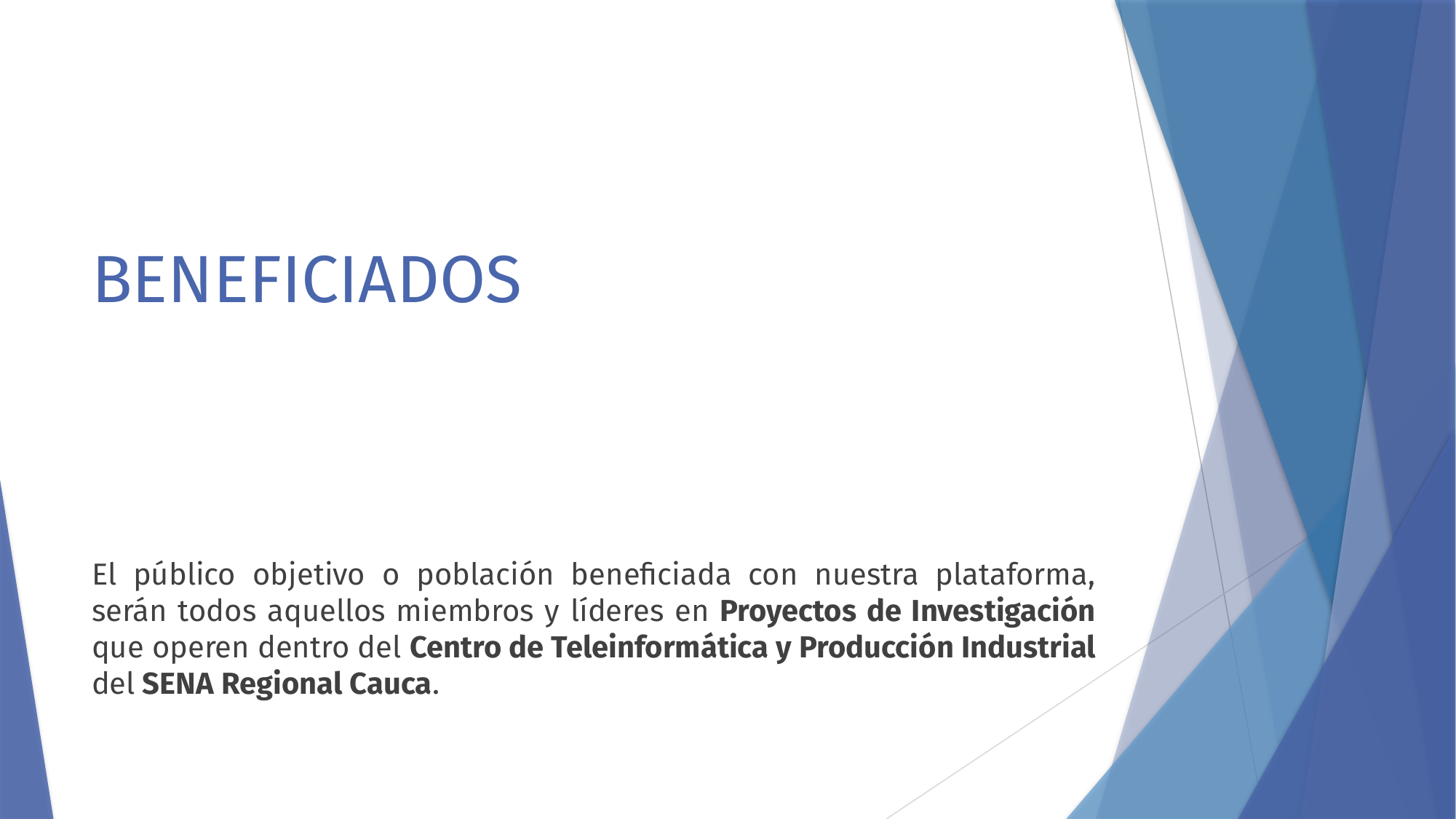

# BENEFICIADOS
El público objetivo o población beneficiada con nuestra plataforma, serán todos aquellos miembros y líderes en Proyectos de Investigación que operen dentro del Centro de Teleinformática y Producción Industrial del SENA Regional Cauca.